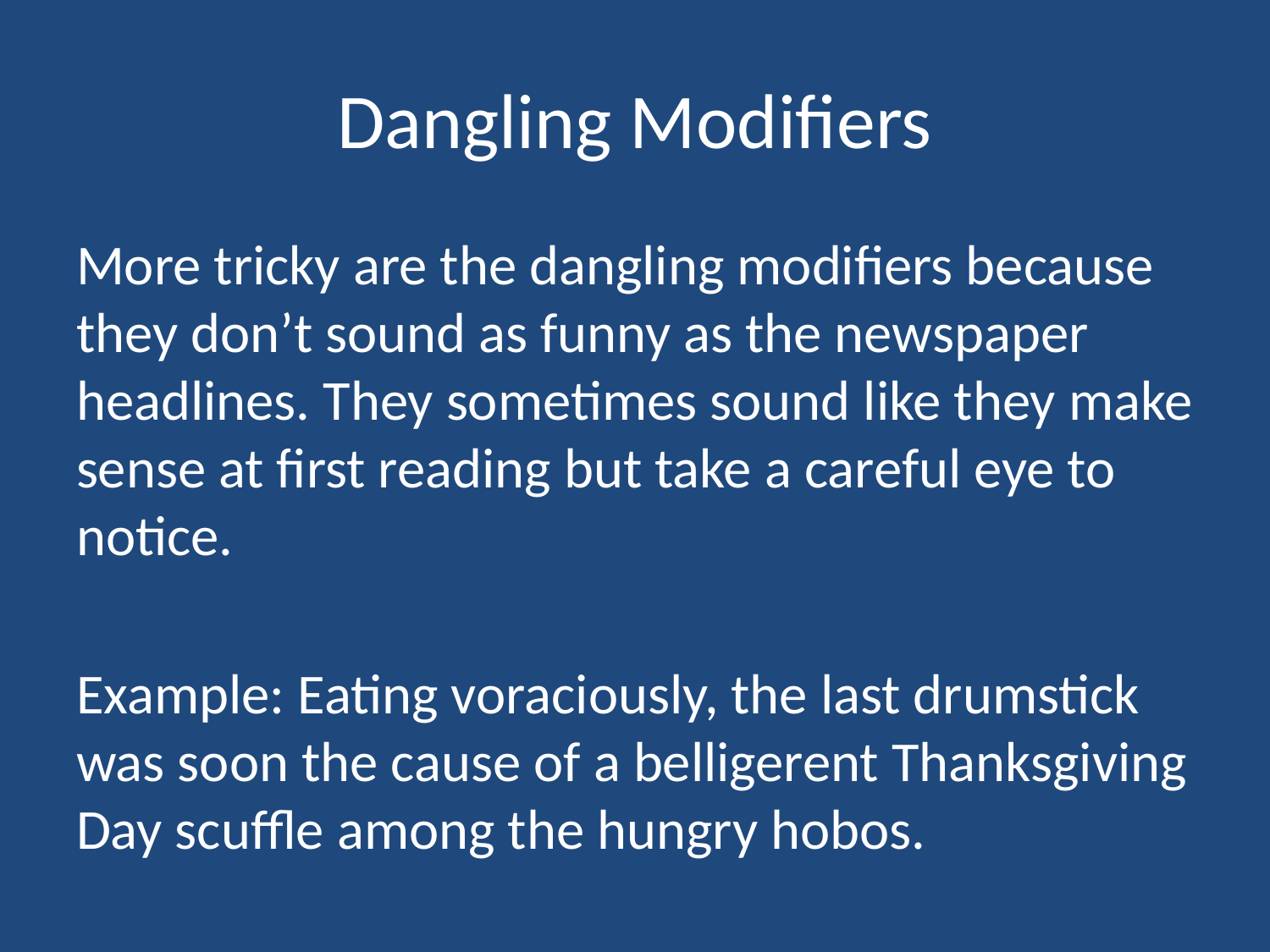

# Dangling Modifiers
More tricky are the dangling modifiers because they don’t sound as funny as the newspaper headlines. They sometimes sound like they make sense at first reading but take a careful eye to notice.

Example: Eating voraciously, the last drumstick was soon the cause of a belligerent Thanksgiving Day scuffle among the hungry hobos.